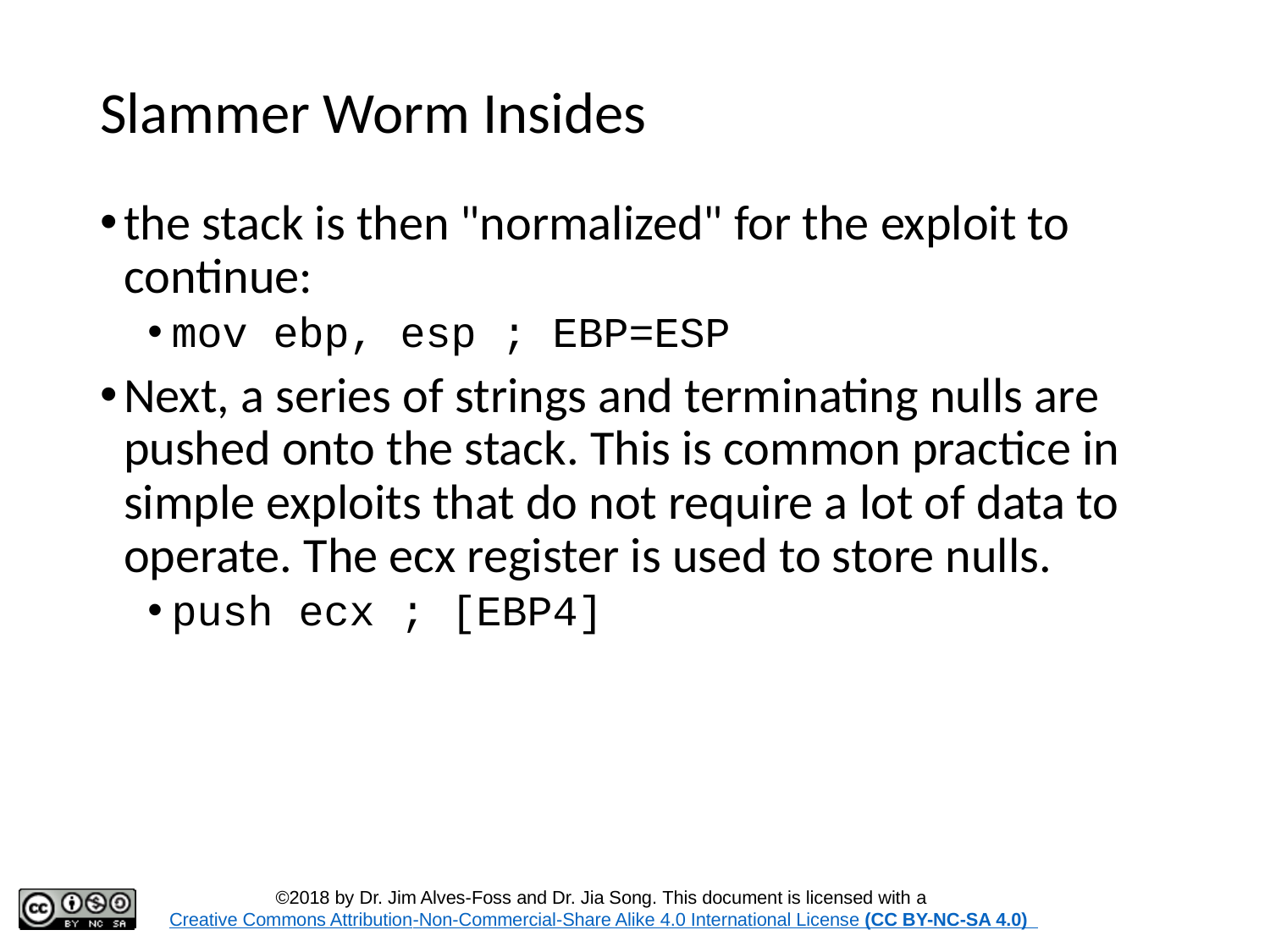

# Slammer Worm Insides
the stack is then "normalized" for the exploit to continue:
mov ebp, esp ; EBP=ESP
Next, a series of strings and terminating nulls are pushed onto the stack. This is common practice in simple exploits that do not require a lot of data to operate. The ecx register is used to store nulls.
push ecx ; [EBP4]